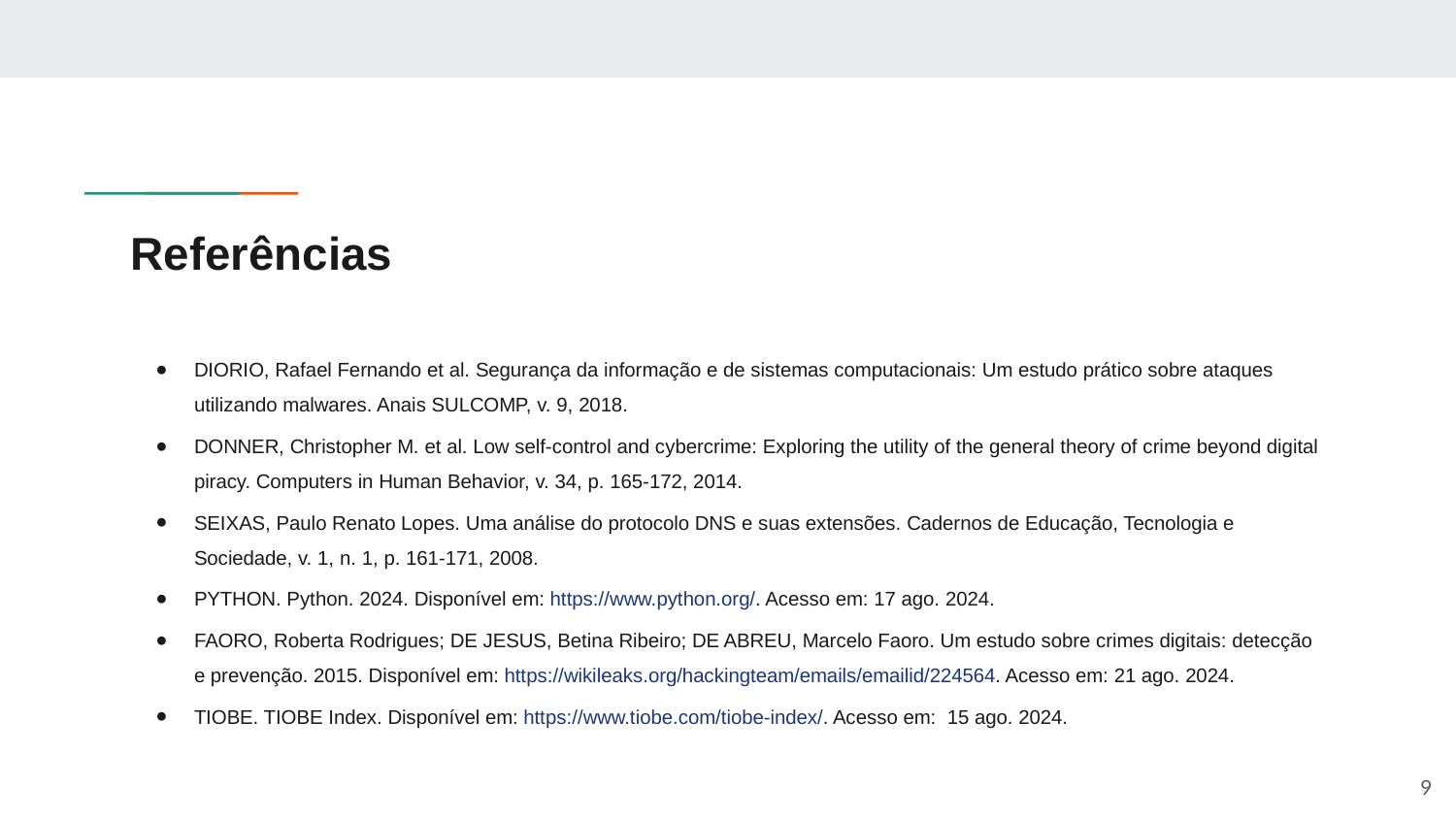

# Referências
DIORIO, Rafael Fernando et al. Segurança da informação e de sistemas computacionais: Um estudo prático sobre ataques utilizando malwares. Anais SULCOMP, v. 9, 2018.
DONNER, Christopher M. et al. Low self-control and cybercrime: Exploring the utility of the general theory of crime beyond digital piracy. Computers in Human Behavior, v. 34, p. 165-172, 2014.
SEIXAS, Paulo Renato Lopes. Uma análise do protocolo DNS e suas extensões. Cadernos de Educação, Tecnologia e Sociedade, v. 1, n. 1, p. 161-171, 2008.
PYTHON. Python. 2024. Disponível em: https://www.python.org/. Acesso em: 17 ago. 2024.
FAORO, Roberta Rodrigues; DE JESUS, Betina Ribeiro; DE ABREU, Marcelo Faoro. Um estudo sobre crimes digitais: detecção e prevenção. 2015. Disponível em: https://wikileaks.org/hackingteam/emails/emailid/224564. Acesso em: 21 ago. 2024.
TIOBE. TIOBE Index. Disponível em: https://www.tiobe.com/tiobe-index/. Acesso em:  15 ago. 2024.
9